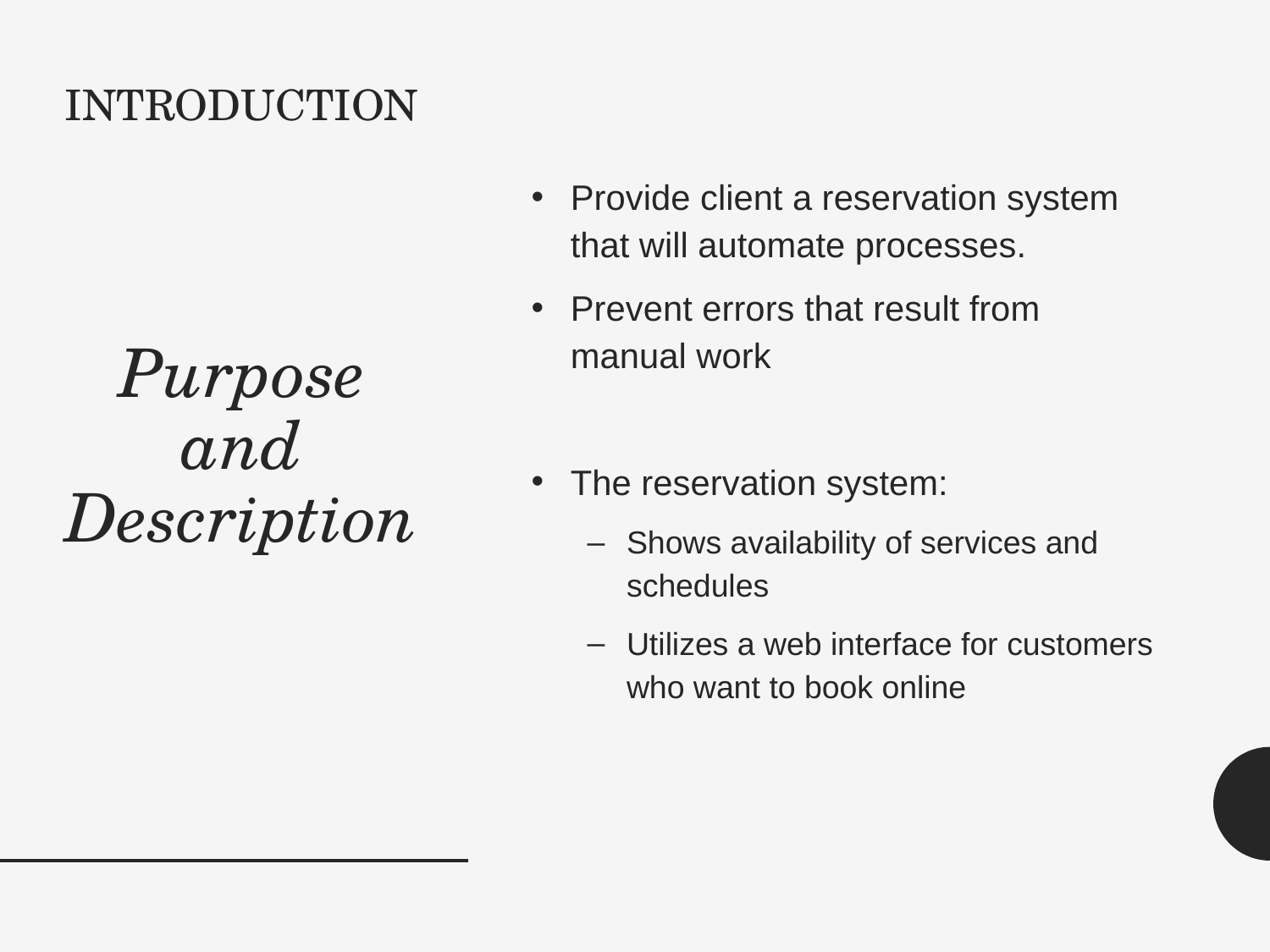

# INTRODUCTION Purpose and Description
Provide client a reservation system that will automate processes.
Prevent errors that result from manual work

The reservation system:
Shows availability of services and schedules
Utilizes a web interface for customers who want to book online